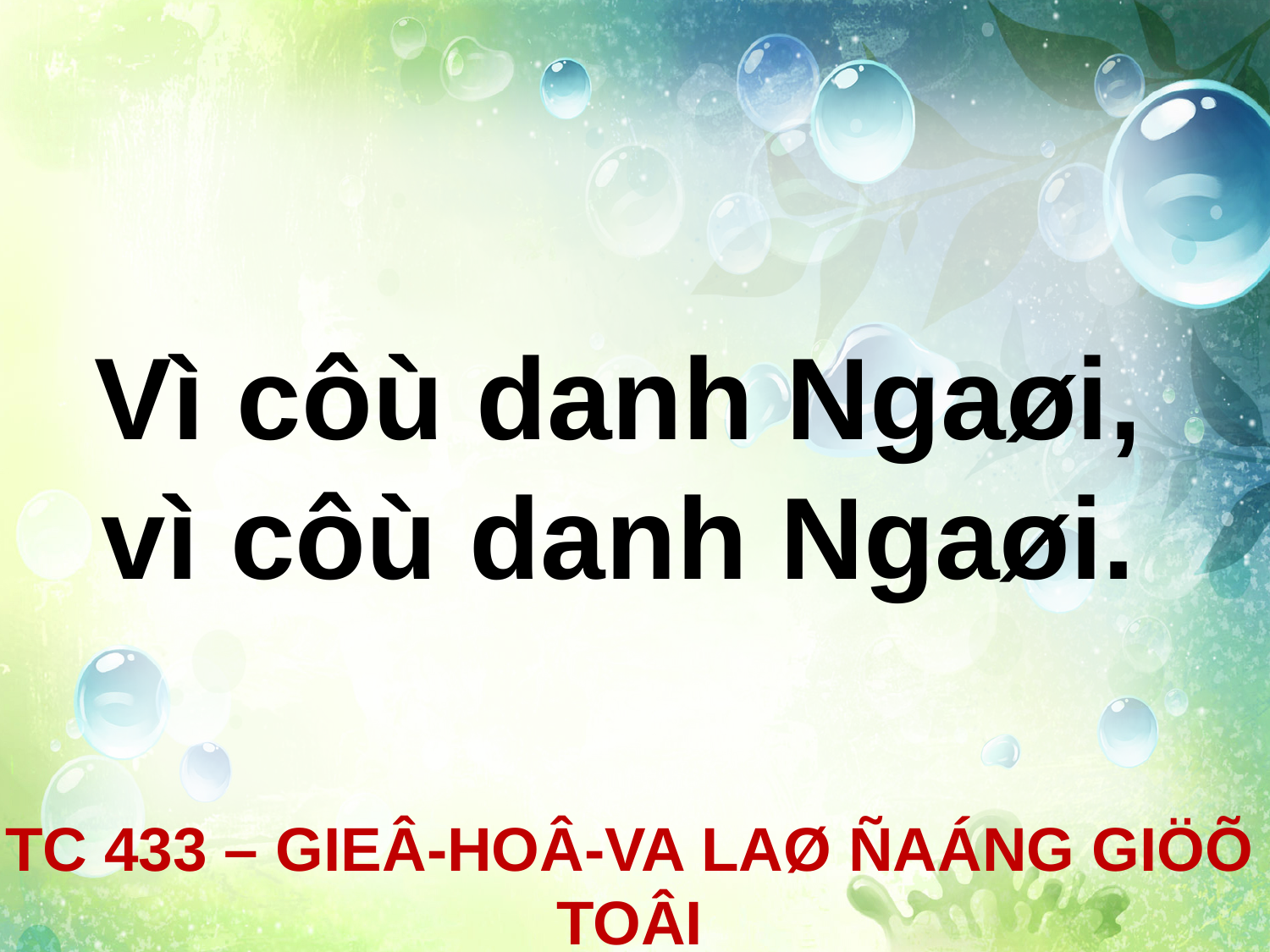

Vì côù danh Ngaøi,
vì côù danh Ngaøi.
TC 433 – GIEÂ-HOÂ-VA LAØ ÑAÁNG GIÖÕ TOÂI